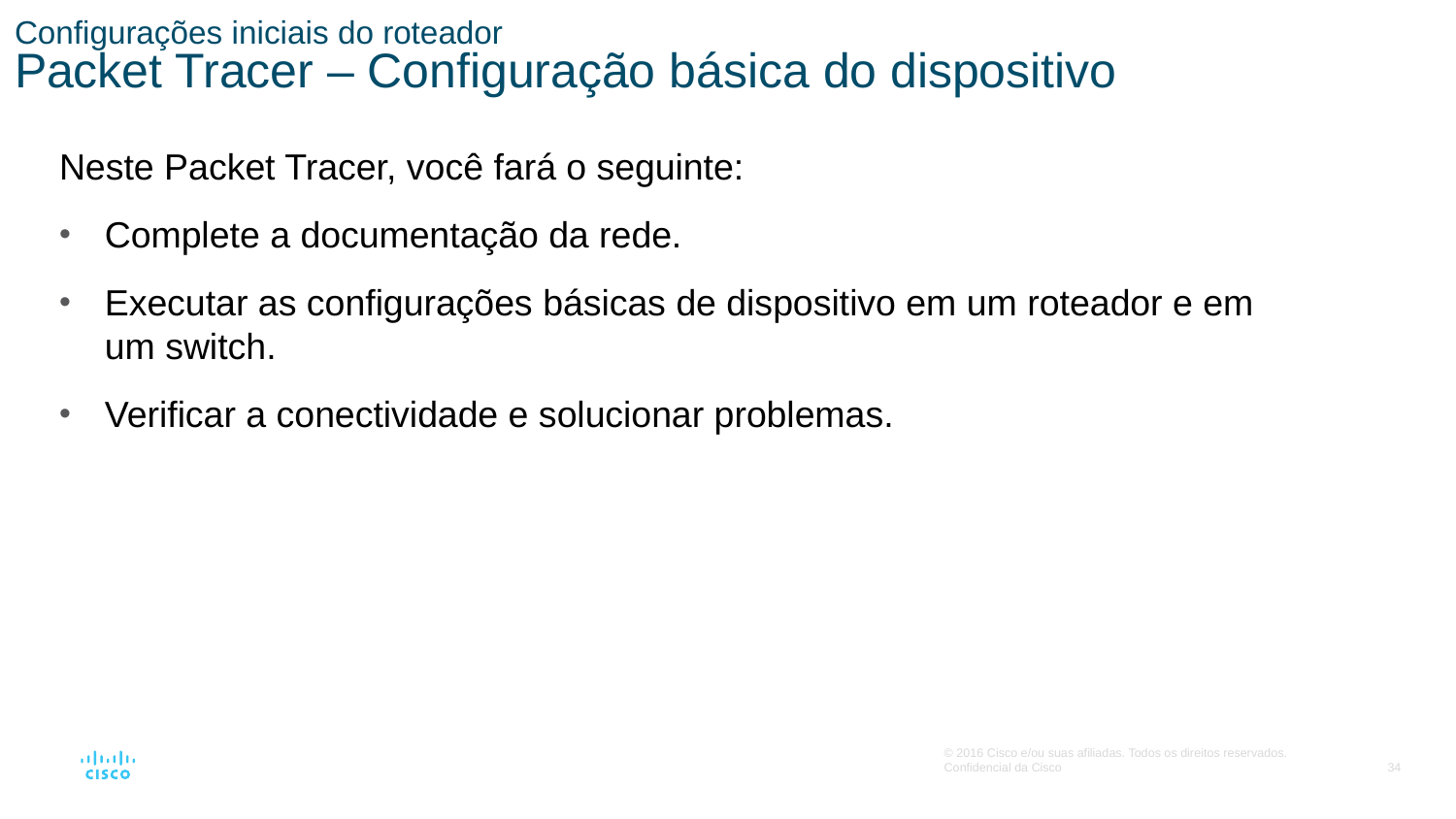

# Configurações iniciais do roteador Packet Tracer – Configuração básica do dispositivo
Neste Packet Tracer, você fará o seguinte:
Complete a documentação da rede.
Executar as configurações básicas de dispositivo em um roteador e em um switch.
Verificar a conectividade e solucionar problemas.